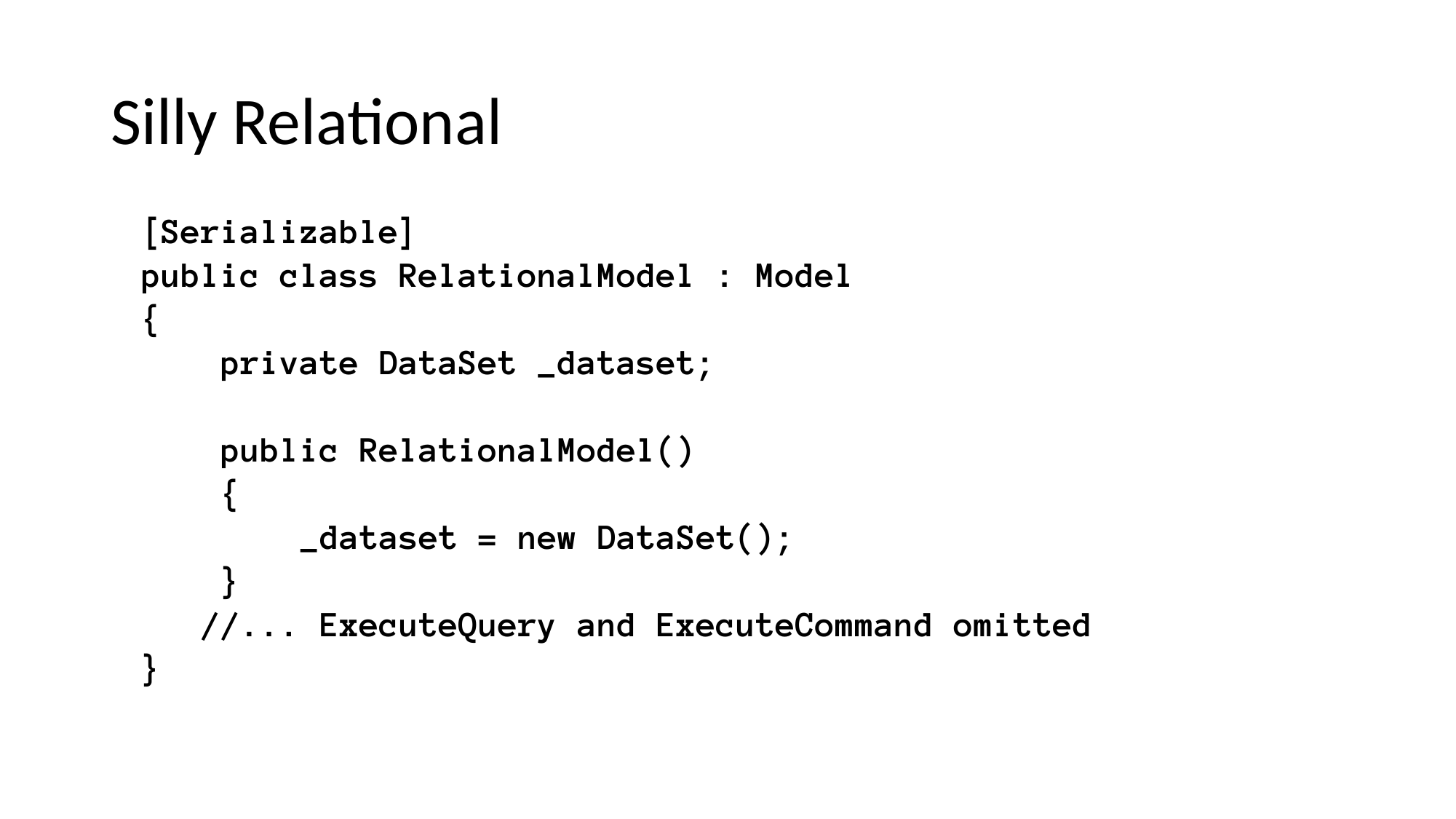

# Silly Relational
    [Serializable]
    public class RelationalModel : Model
    {
        private DataSet _dataset;

        public RelationalModel()
        {
            _dataset = new DataSet();
        }
       //... ExecuteQuery and ExecuteCommand omitted
    }